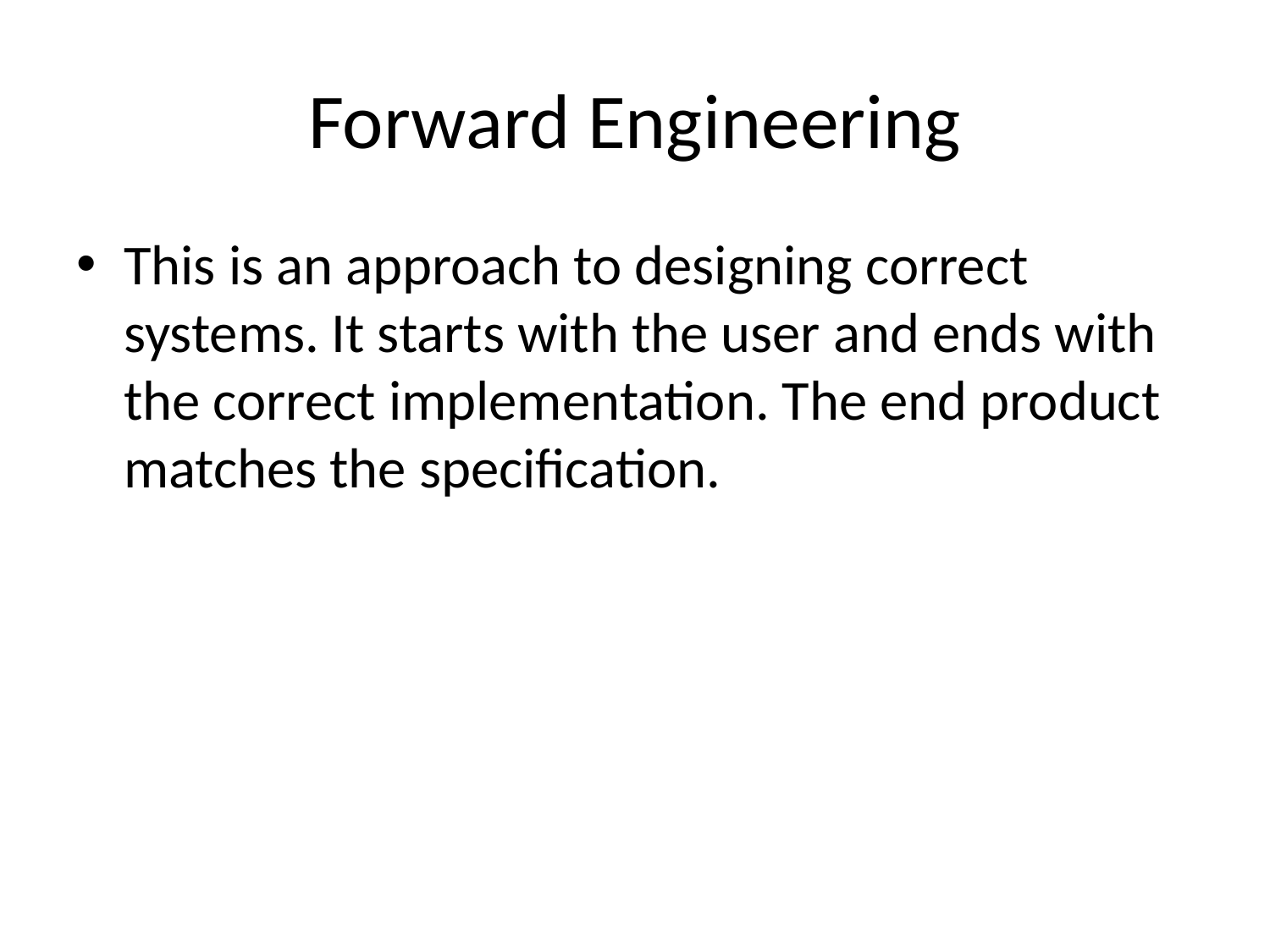

# Forward Engineering
This is an approach to designing correct systems. It starts with the user and ends with the correct implementation. The end product matches the specification.